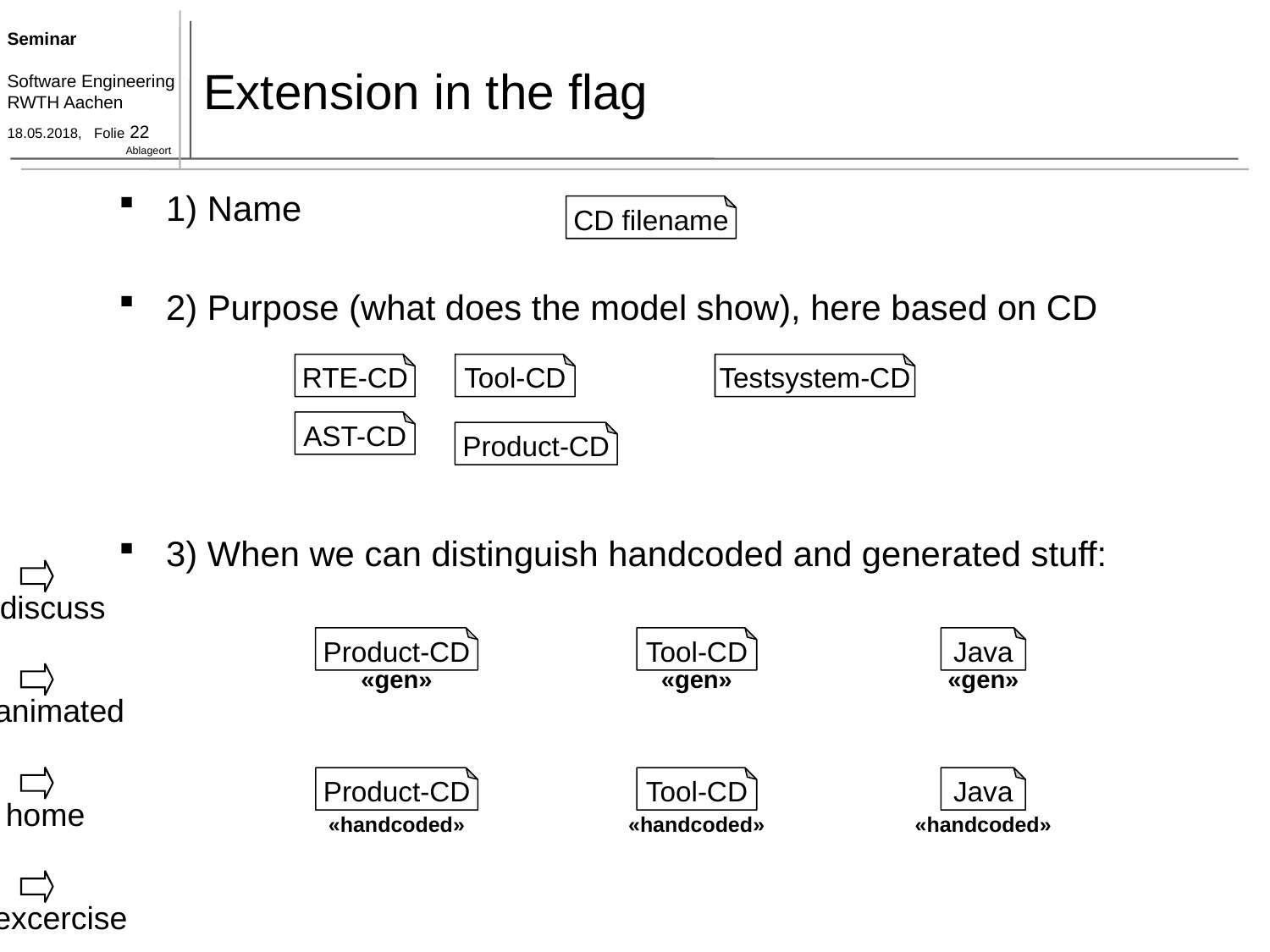

# Extension in the flag
1) Name

2) Purpose (what does the model show), here based on CD

3) When we can distinguish handcoded and generated stuff:

CD filename
RTE-CD
Tool-CD
Testsystem-CD
AST-CD
Product-CD

discuss
Product-CD
«gen»
Tool-CD
«gen»
Java
«gen»

animated

home
Product-CD
«handcoded»
Tool-CD
«handcoded»
Java
«handcoded»

excercise